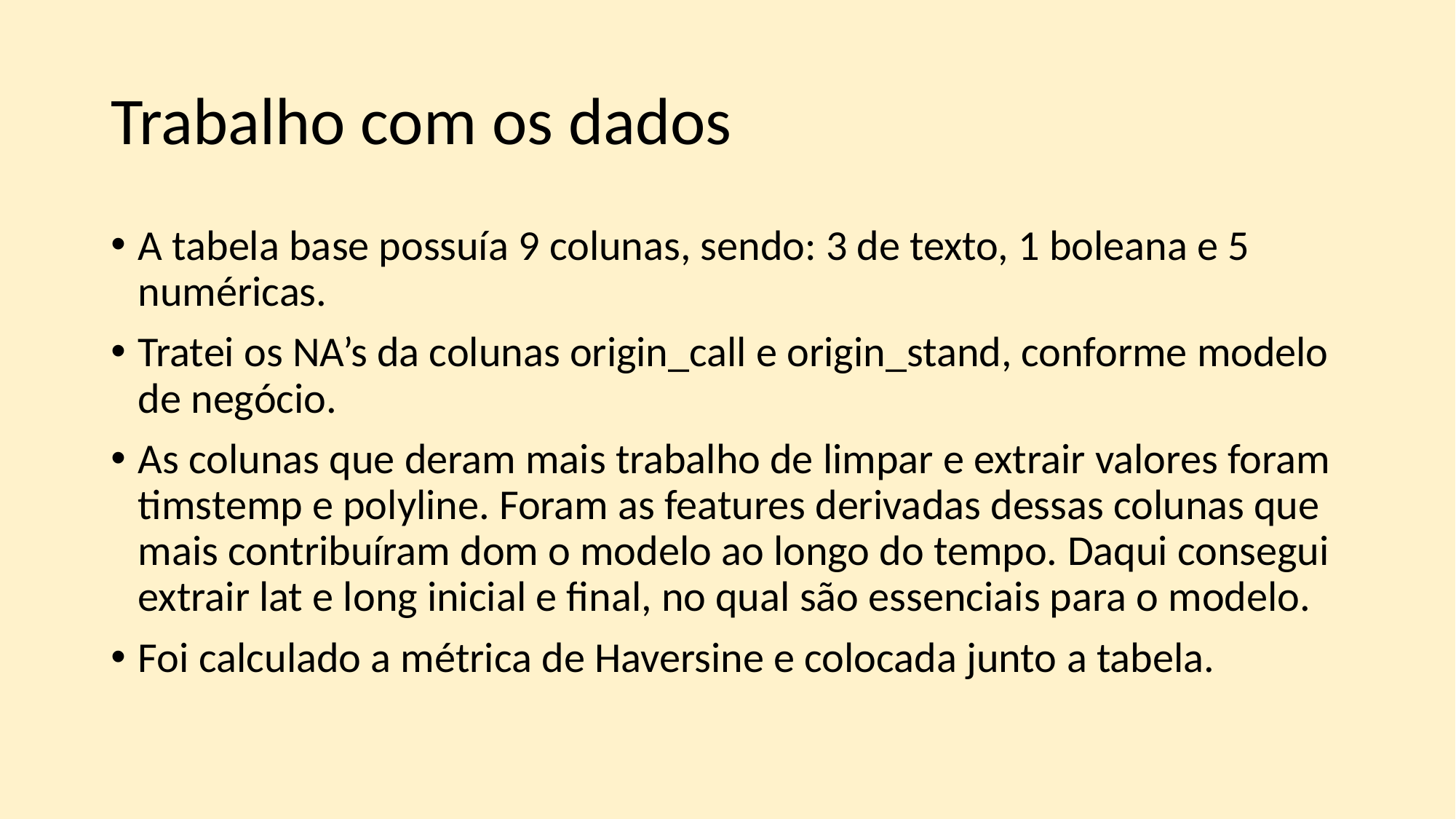

# Trabalho com os dados
A tabela base possuía 9 colunas, sendo: 3 de texto, 1 boleana e 5 numéricas.
Tratei os NA’s da colunas origin_call e origin_stand, conforme modelo de negócio.
As colunas que deram mais trabalho de limpar e extrair valores foram timstemp e polyline. Foram as features derivadas dessas colunas que mais contribuíram dom o modelo ao longo do tempo. Daqui consegui extrair lat e long inicial e final, no qual são essenciais para o modelo.
Foi calculado a métrica de Haversine e colocada junto a tabela.